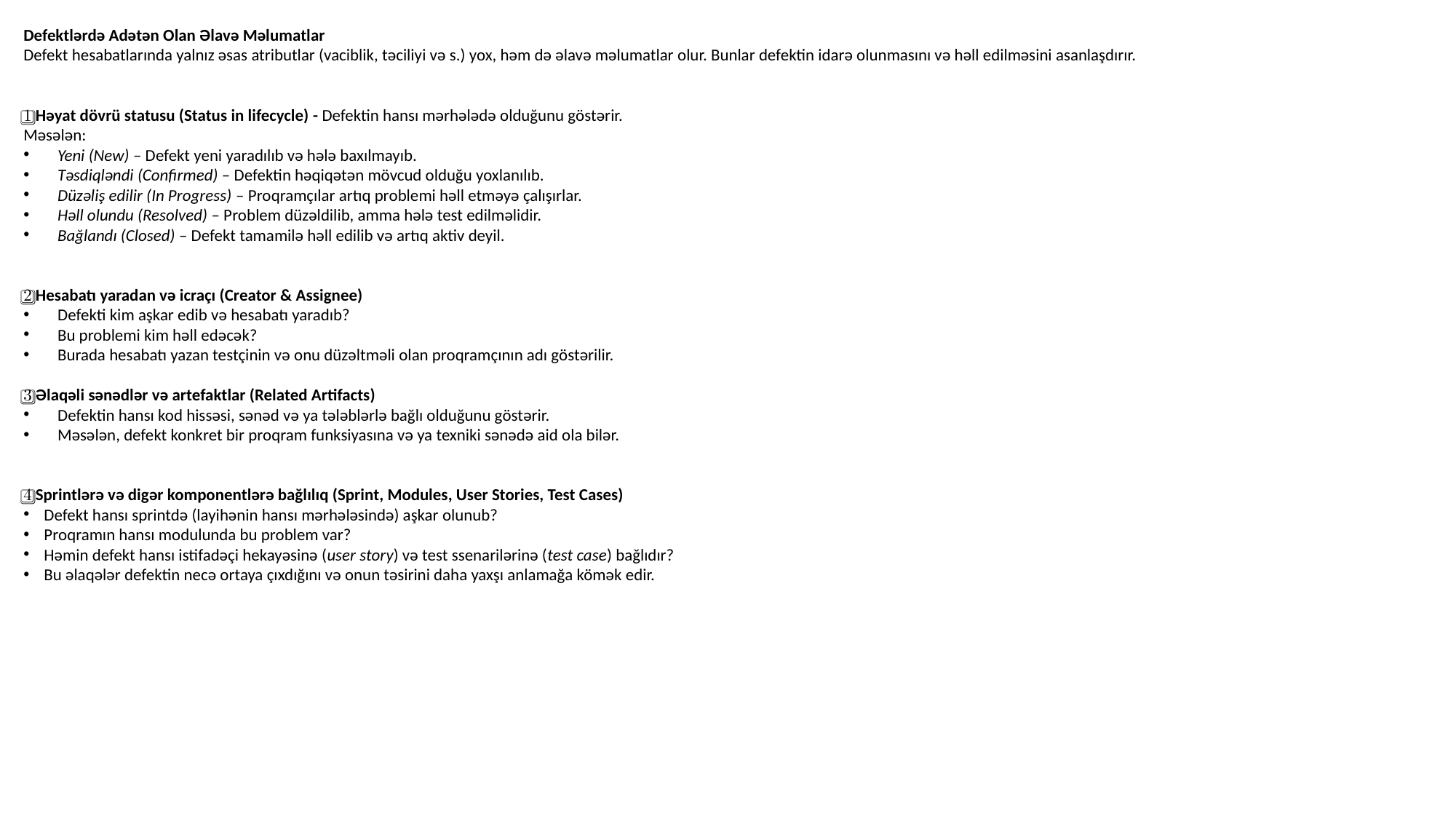

Defektlərdə Adətən Olan Əlavə Məlumatlar
Defekt hesabatlarında yalnız əsas atributlar (vaciblik, təciliyi və s.) yox, həm də əlavə məlumatlar olur. Bunlar defektin idarə olunmasını və həll edilməsini asanlaşdırır.

1️⃣ Həyat dövrü statusu (Status in lifecycle) - Defektin hansı mərhələdə olduğunu göstərir.
Məsələn:
Yeni (New) – Defekt yeni yaradılıb və hələ baxılmayıb.
Təsdiqləndi (Confirmed) – Defektin həqiqətən mövcud olduğu yoxlanılıb.
Düzəliş edilir (In Progress) – Proqramçılar artıq problemi həll etməyə çalışırlar.
Həll olundu (Resolved) – Problem düzəldilib, amma hələ test edilməlidir.
Bağlandı (Closed) – Defekt tamamilə həll edilib və artıq aktiv deyil.

2️⃣ Hesabatı yaradan və icraçı (Creator & Assignee)
Defekti kim aşkar edib və hesabatı yaradıb?
Bu problemi kim həll edəcək?
Burada hesabatı yazan testçinin və onu düzəltməli olan proqramçının adı göstərilir.

3️⃣ Əlaqəli sənədlər və artefaktlar (Related Artifacts)
Defektin hansı kod hissəsi, sənəd və ya tələblərlə bağlı olduğunu göstərir.
Məsələn, defekt konkret bir proqram funksiyasına və ya texniki sənədə aid ola bilər.

4️⃣ Sprintlərə və digər komponentlərə bağlılıq (Sprint, Modules, User Stories, Test Cases)
Defekt hansı sprintdə (layihənin hansı mərhələsində) aşkar olunub?
Proqramın hansı modulunda bu problem var?
Həmin defekt hansı istifadəçi hekayəsinə (user story) və test ssenarilərinə (test case) bağlıdır?
Bu əlaqələr defektin necə ortaya çıxdığını və onun təsirini daha yaxşı anlamağa kömək edir.